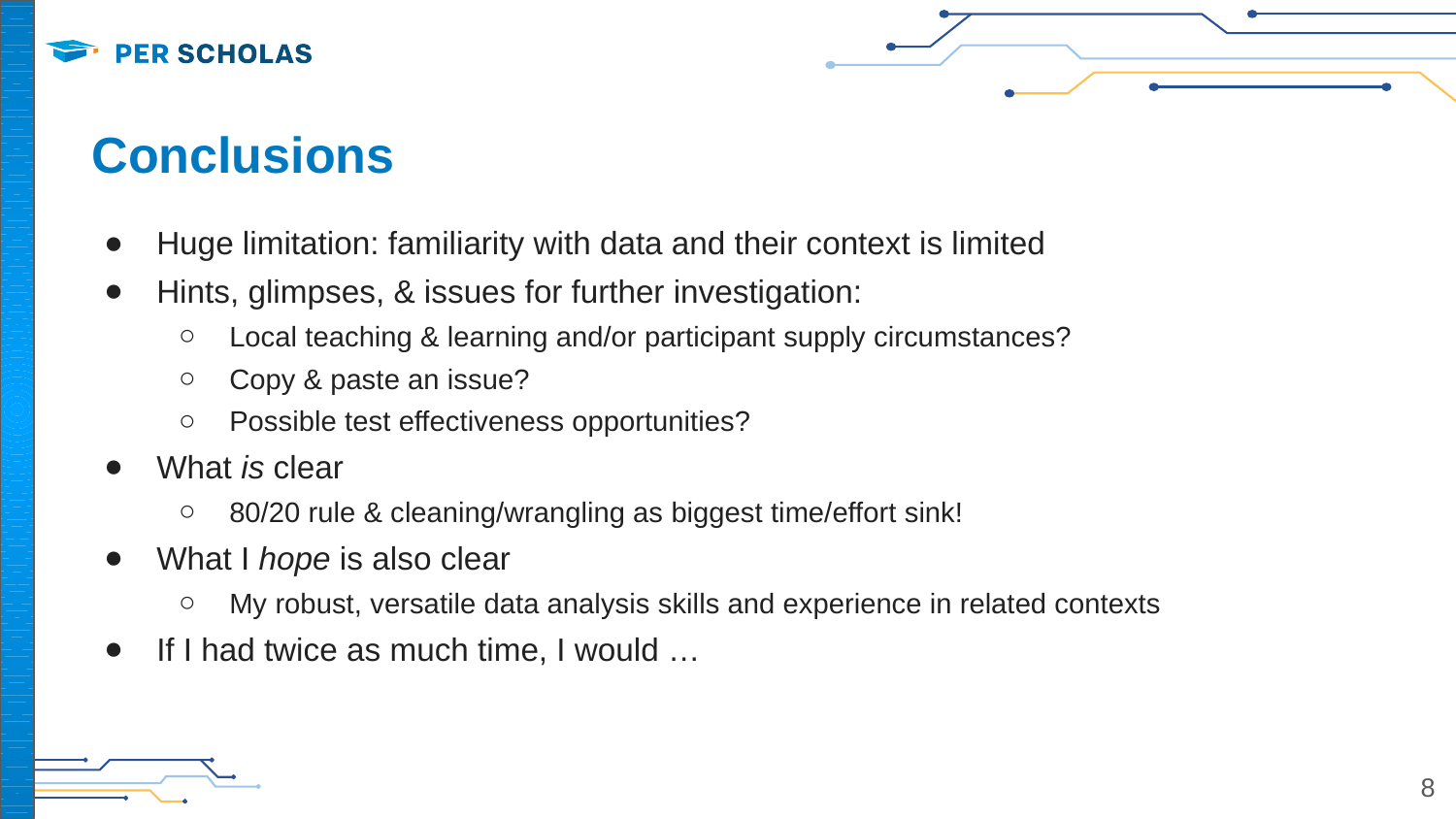

# Conclusions
Huge limitation: familiarity with data and their context is limited
Hints, glimpses, & issues for further investigation:
Local teaching & learning and/or participant supply circumstances?
Copy & paste an issue?
Possible test effectiveness opportunities?
What is clear
80/20 rule & cleaning/wrangling as biggest time/effort sink!
What I hope is also clear
My robust, versatile data analysis skills and experience in related contexts
If I had twice as much time, I would …
8